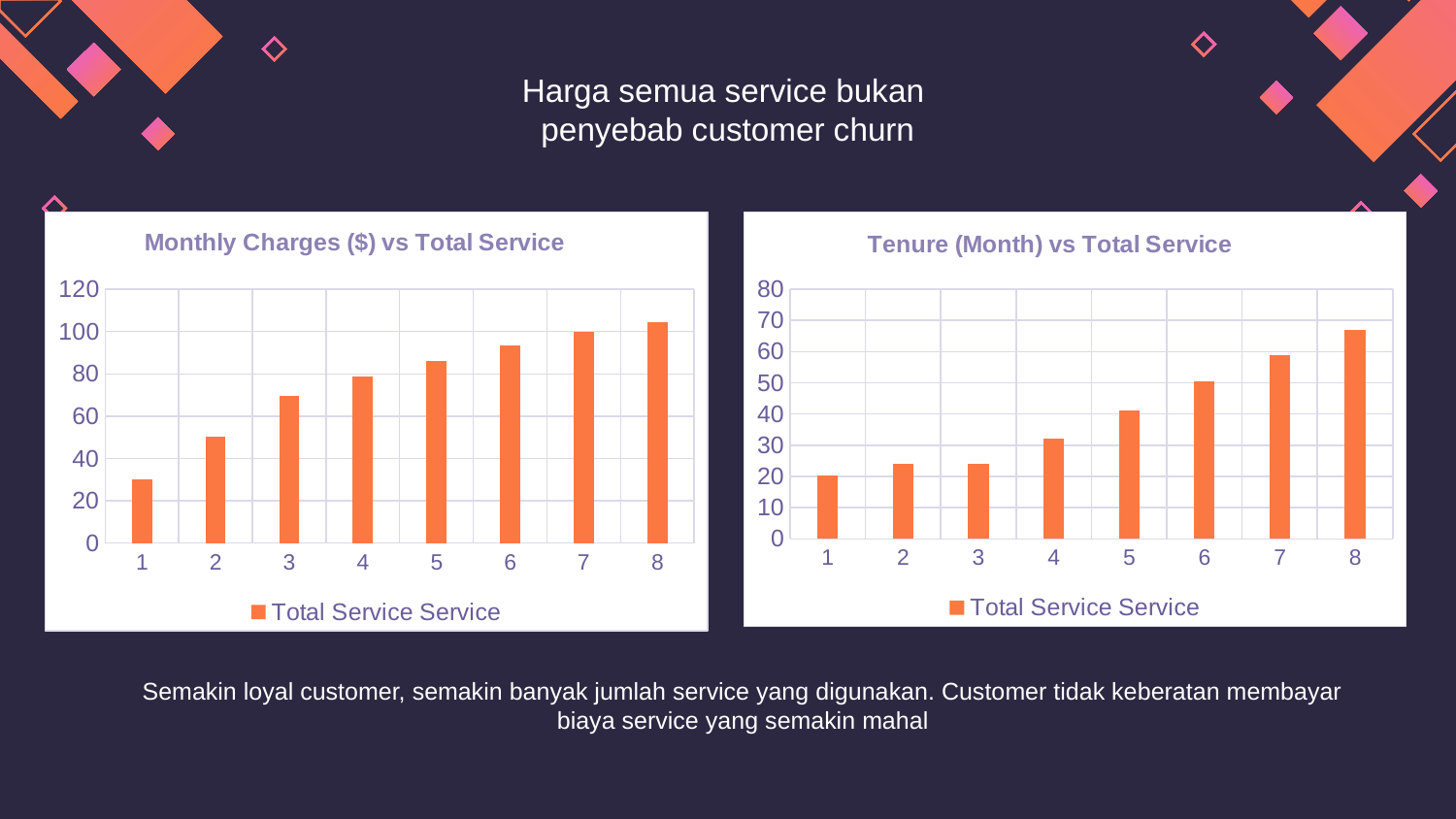

# Harga semua service bukan penyebab customer churn

### Chart: Tenure (Month) vs Total Service

| Category | Total Service Service |
|---|---|
| 1 | 20.3 |
| 2 | 24.2 |
| 3 | 24.1 |
| 4 | 32.0 |
| 5 | 41.2 |
| 6 | 50.5 |
| 7 | 59.0 |
| 8 | 67.0 |

### Chart: Monthly Charges ($) vs Total Service

| Category | Total Service Service |
|---|---|
| 1 | 30.2 |
| 2 | 50.5 |
| 3 | 69.5 |
| 4 | 78.9 |
| 5 | 85.9 |
| 6 | 93.5 |
| 7 | 100.1 |
| 8 | 104.3 |

Semakin loyal customer, semakin banyak jumlah service yang digunakan. Customer tidak keberatan membayar biaya service yang semakin mahal